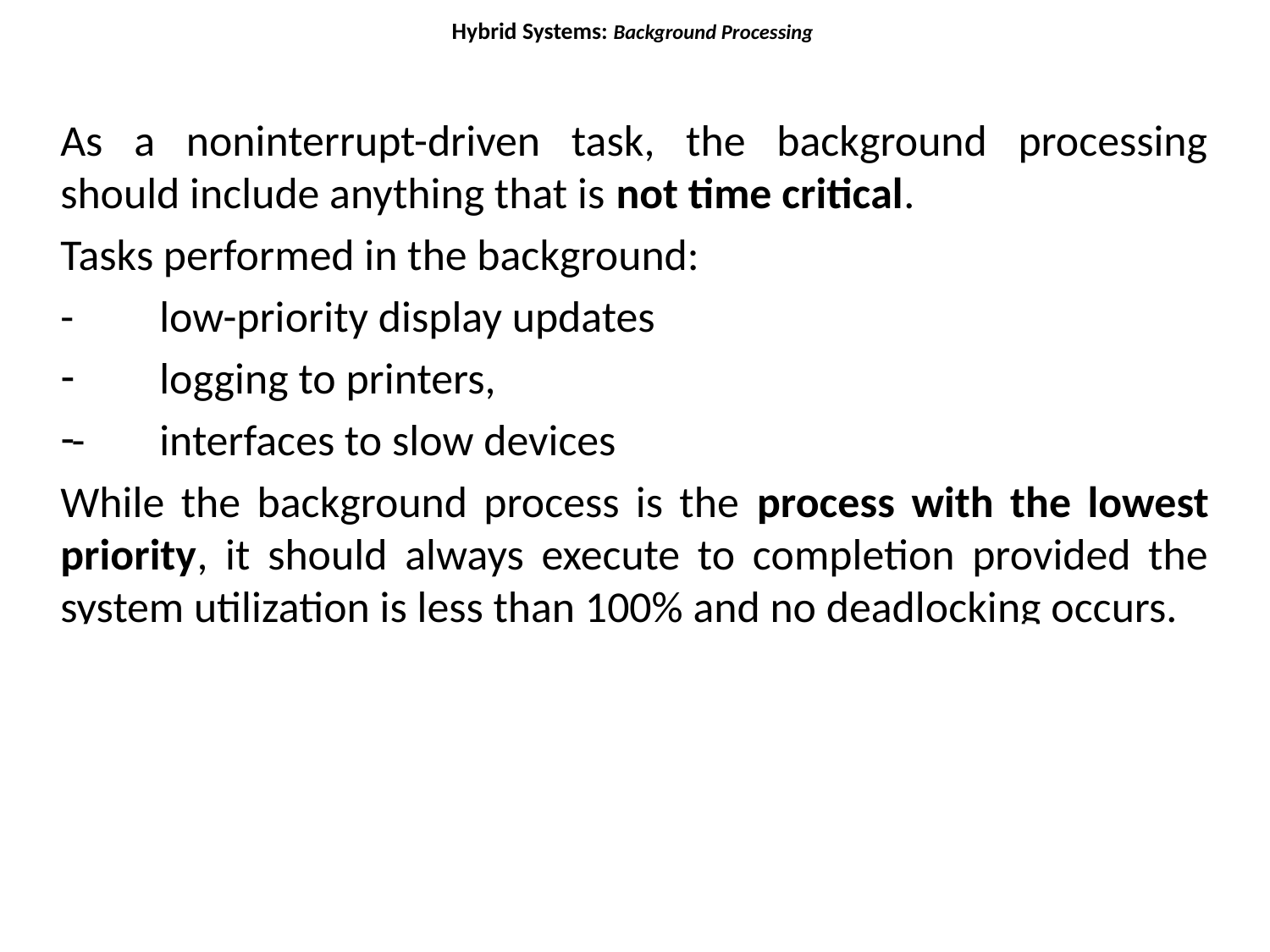

# Hybrid Systems: Background Processing
As a noninterrupt-driven task, the background processing should include anything that is not time critical.
Tasks performed in the background:
-	low-priority display updates
 	logging to printers,
-	interfaces to slow devices
While the background process is the process with the lowest priority, it should always execute to completion provided the system utilization is less than 100% and no deadlocking occurs.
It is common, for instance, to increment a counter in the background in order to provide a measure of time loading or to detect if any foreground process has hung up.
It might also be desirable to provide individual counters for each of the foreground processes, which are reset in those processes.